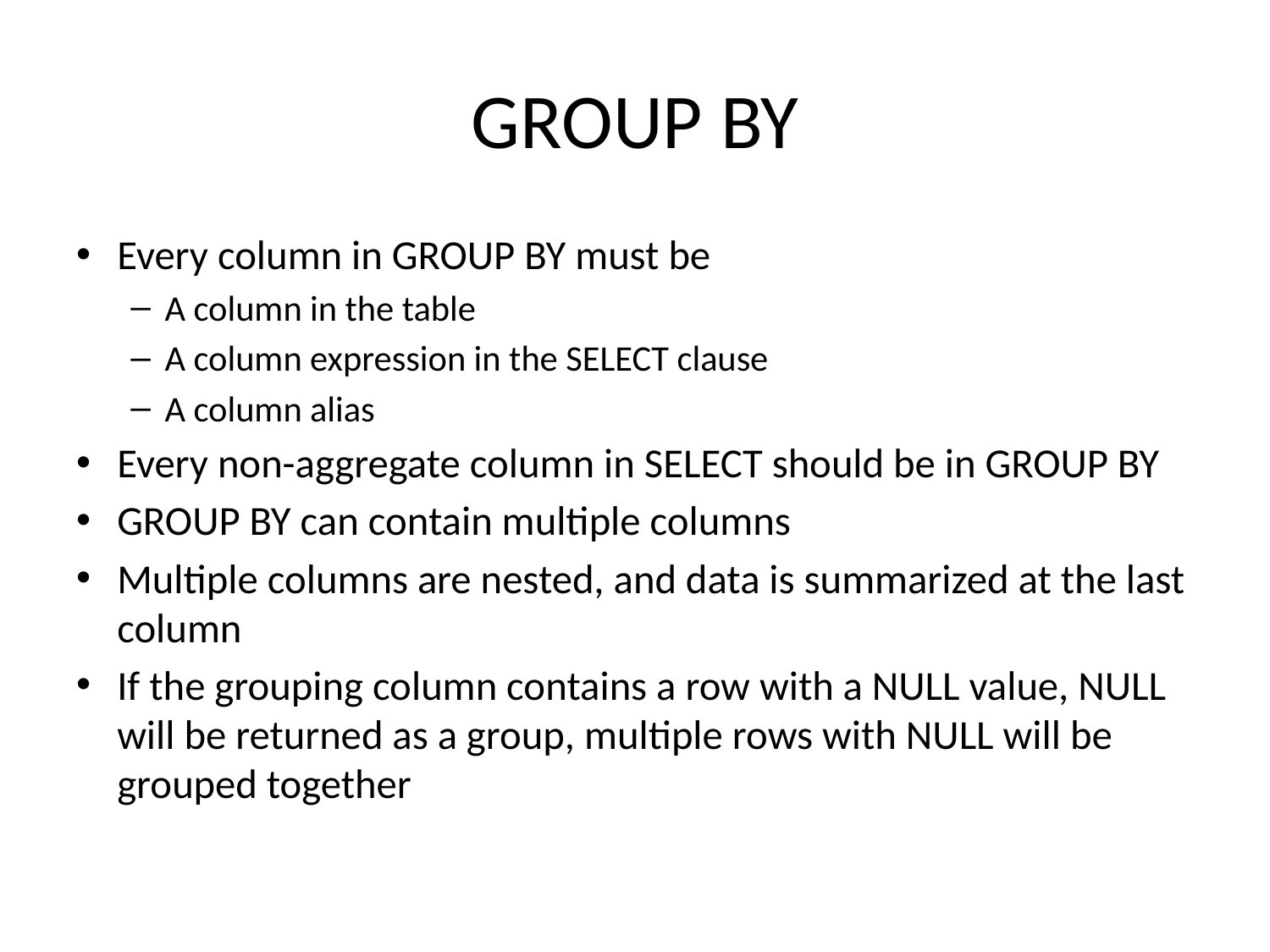

# GROUP BY
Every column in GROUP BY must be
A column in the table
A column expression in the SELECT clause
A column alias
Every non-aggregate column in SELECT should be in GROUP BY
GROUP BY can contain multiple columns
Multiple columns are nested, and data is summarized at the last column
If the grouping column contains a row with a NULL value, NULL will be returned as a group, multiple rows with NULL will be grouped together